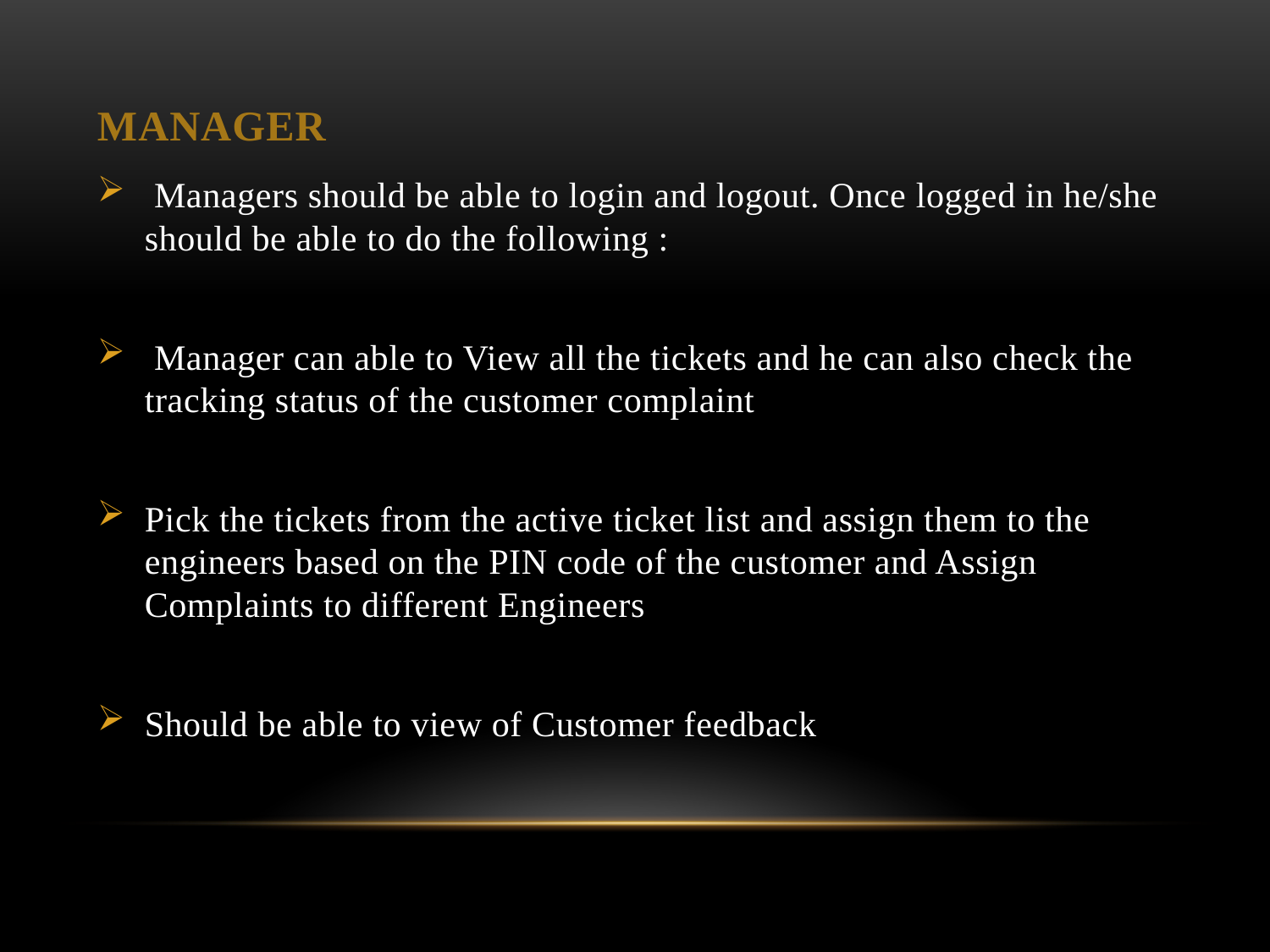

# manager
 Managers should be able to login and logout. Once logged in he/she should be able to do the following :

 Manager can able to View all the tickets and he can also check the tracking status of the customer complaint

Pick the tickets from the active ticket list and assign them to the engineers based on the PIN code of the customer and Assign Complaints to different Engineers

Should be able to view of Customer feedback